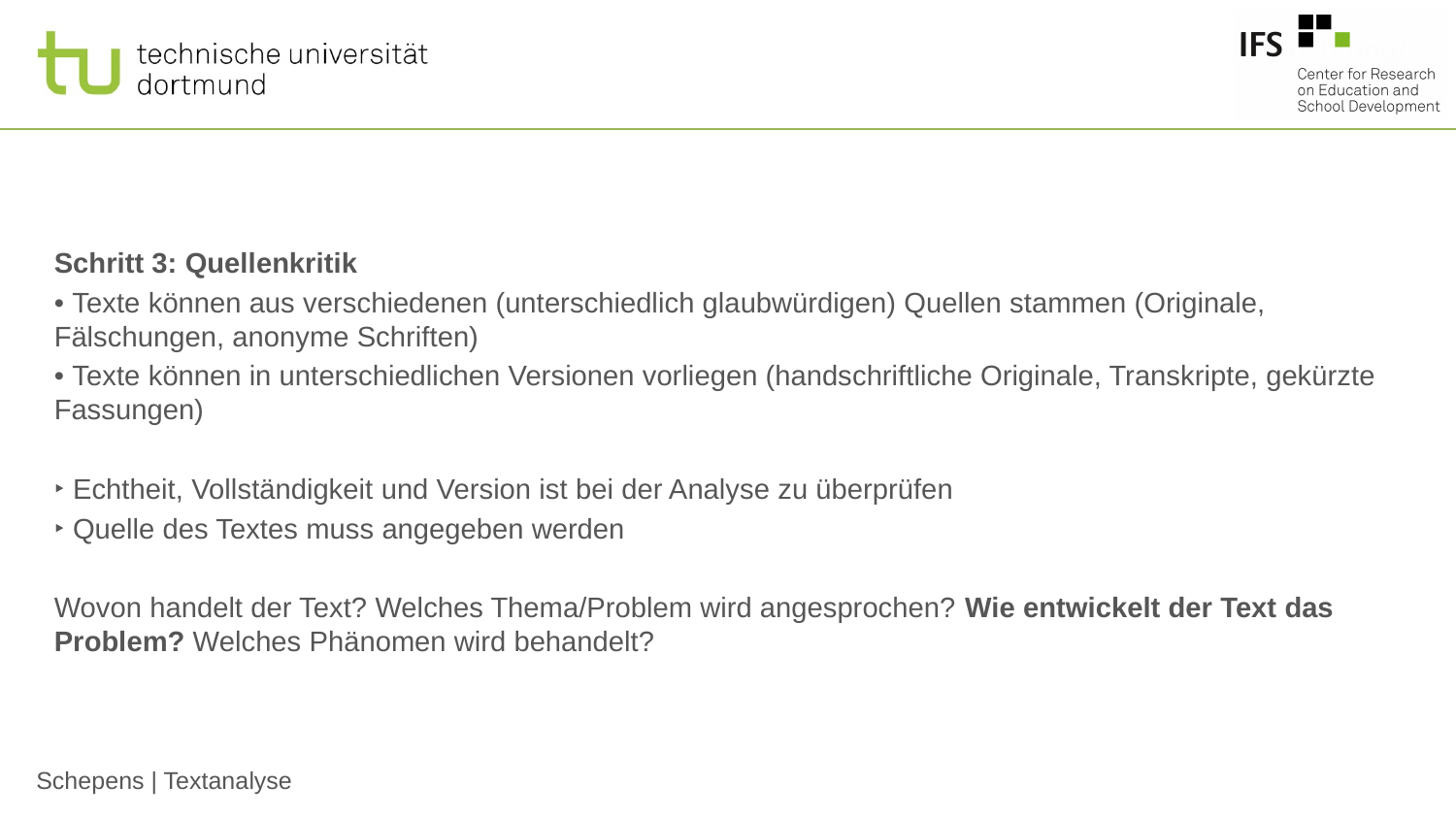

#
Schritt 3: Quellenkritik
• Texte können aus verschiedenen (unterschiedlich glaubwürdigen) Quellen stammen (Originale, Fälschungen, anonyme Schriften)
• Texte können in unterschiedlichen Versionen vorliegen (handschriftliche Originale, Transkripte, gekürzte Fassungen)

‣ Echtheit, Vollständigkeit und Version ist bei der Analyse zu überprüfen
‣ Quelle des Textes muss angegeben werden

Wovon handelt der Text? Welches Thema/Problem wird angesprochen? Wie entwickelt der Text das Problem? Welches Phänomen wird behandelt?